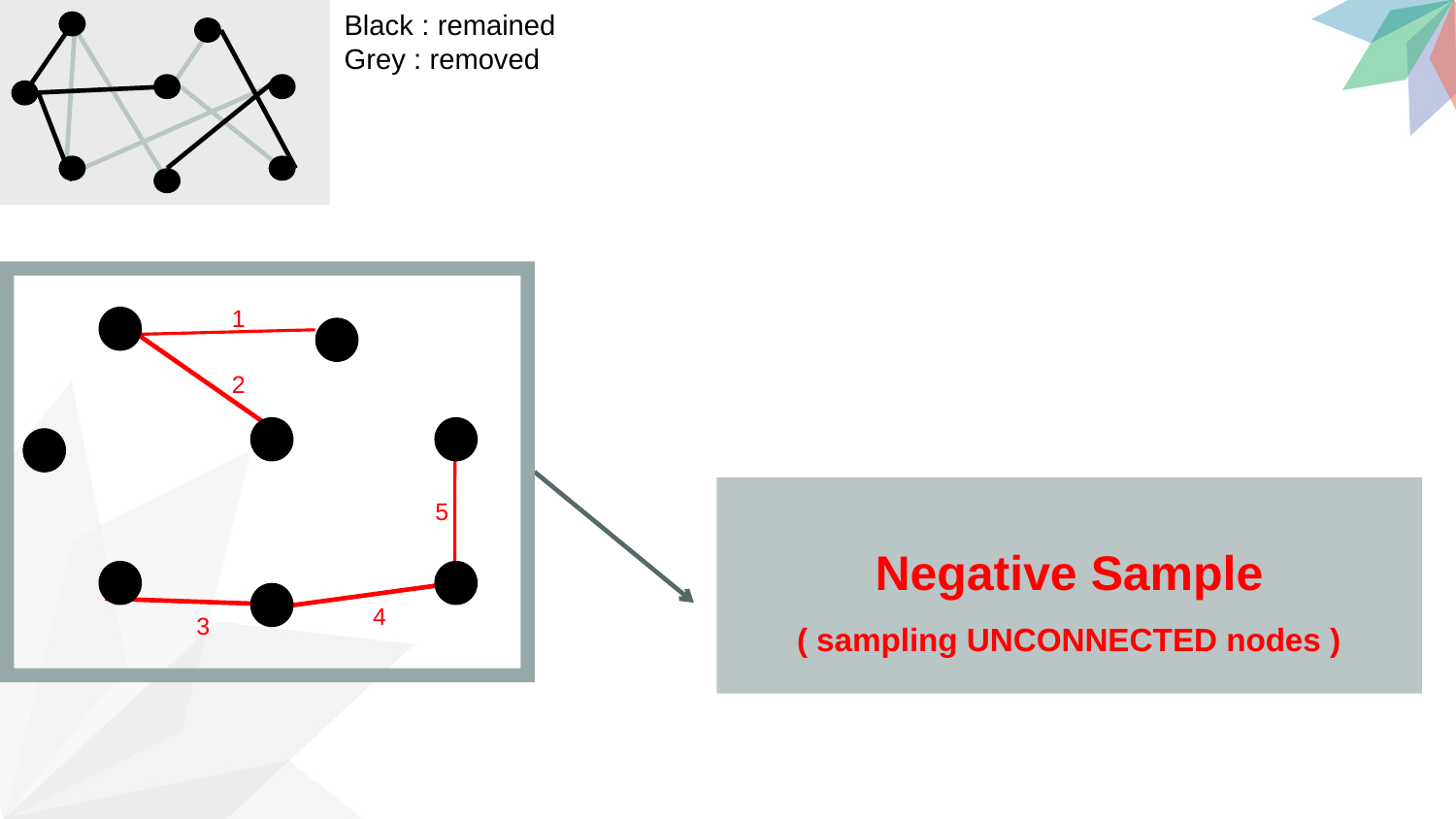

Black : remained
Grey : removed

1

2

5

4
3
Negative Sample
( sampling UNCONNECTED nodes )